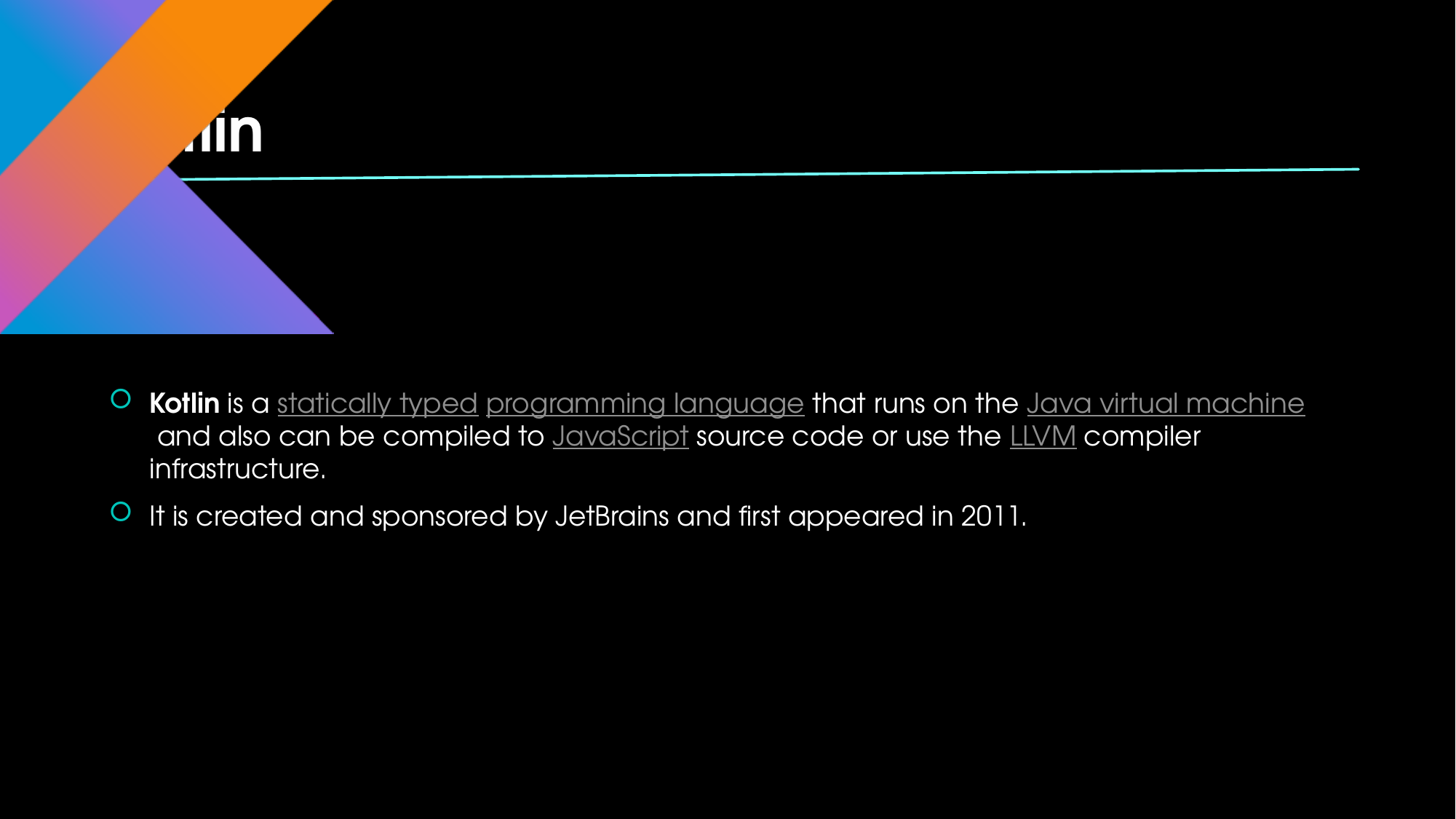

# Kotlin
Kotlin is a statically typed programming language that runs on the Java virtual machine and also can be compiled to JavaScript source code or use the LLVM compiler infrastructure.
It is created and sponsored by JetBrains and first appeared in 2011.